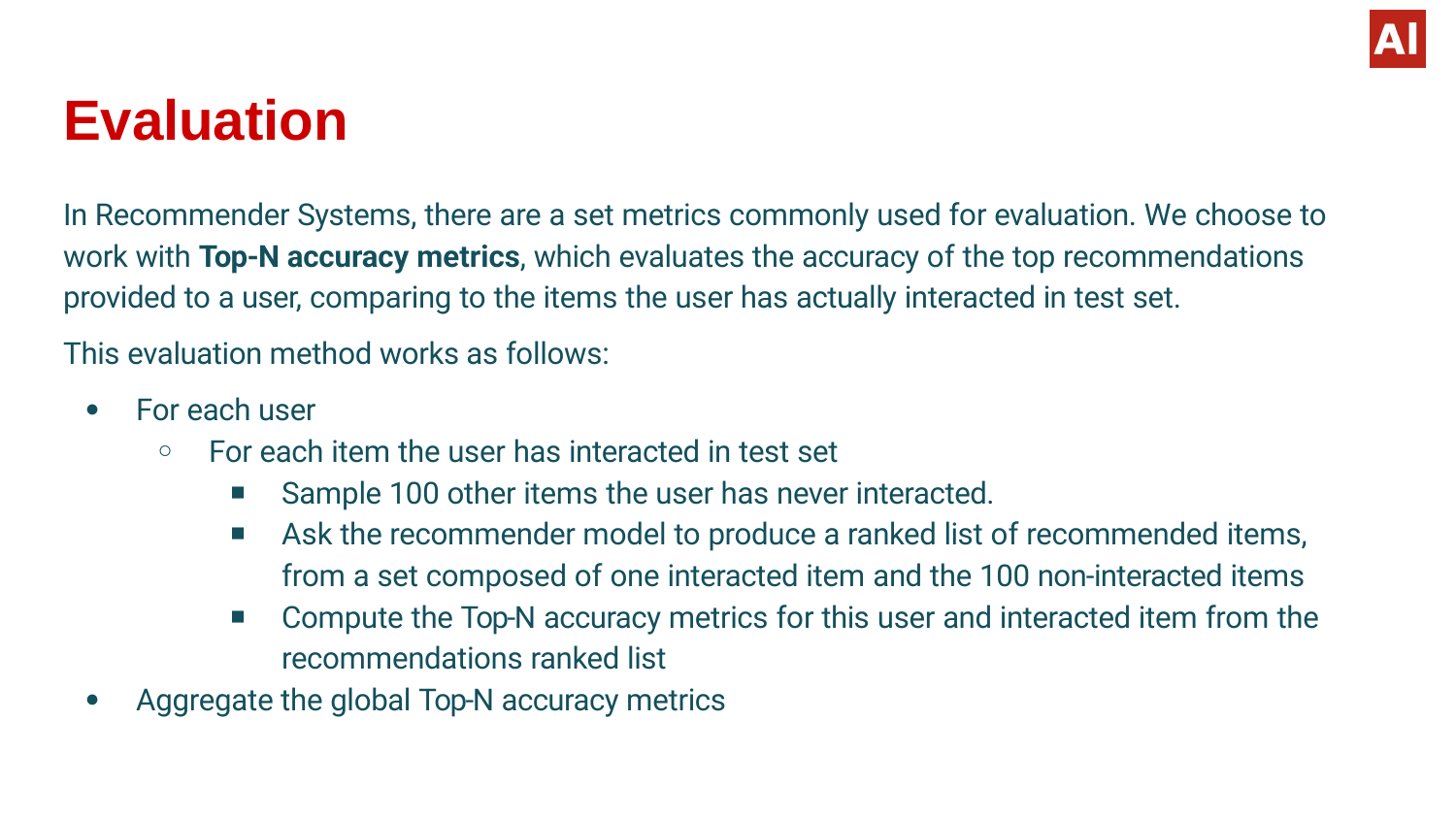

# Evaluation
In Recommender Systems, there are a set metrics commonly used for evaluation. We choose to  work with Top-N accuracy metrics, which evaluates the accuracy of the top recommendations  provided to a user, comparing to the items the user has actually interacted in test set.
This evaluation method works as follows:
For each user
For each item the user has interacted in test set
Sample 100 other items the user has never interacted.
Ask the recommender model to produce a ranked list of recommended items,  from a set composed of one interacted item and the 100 non-interacted items
Compute the Top-N accuracy metrics for this user and interacted item from the  recommendations ranked list
Aggregate the global Top-N accuracy metrics